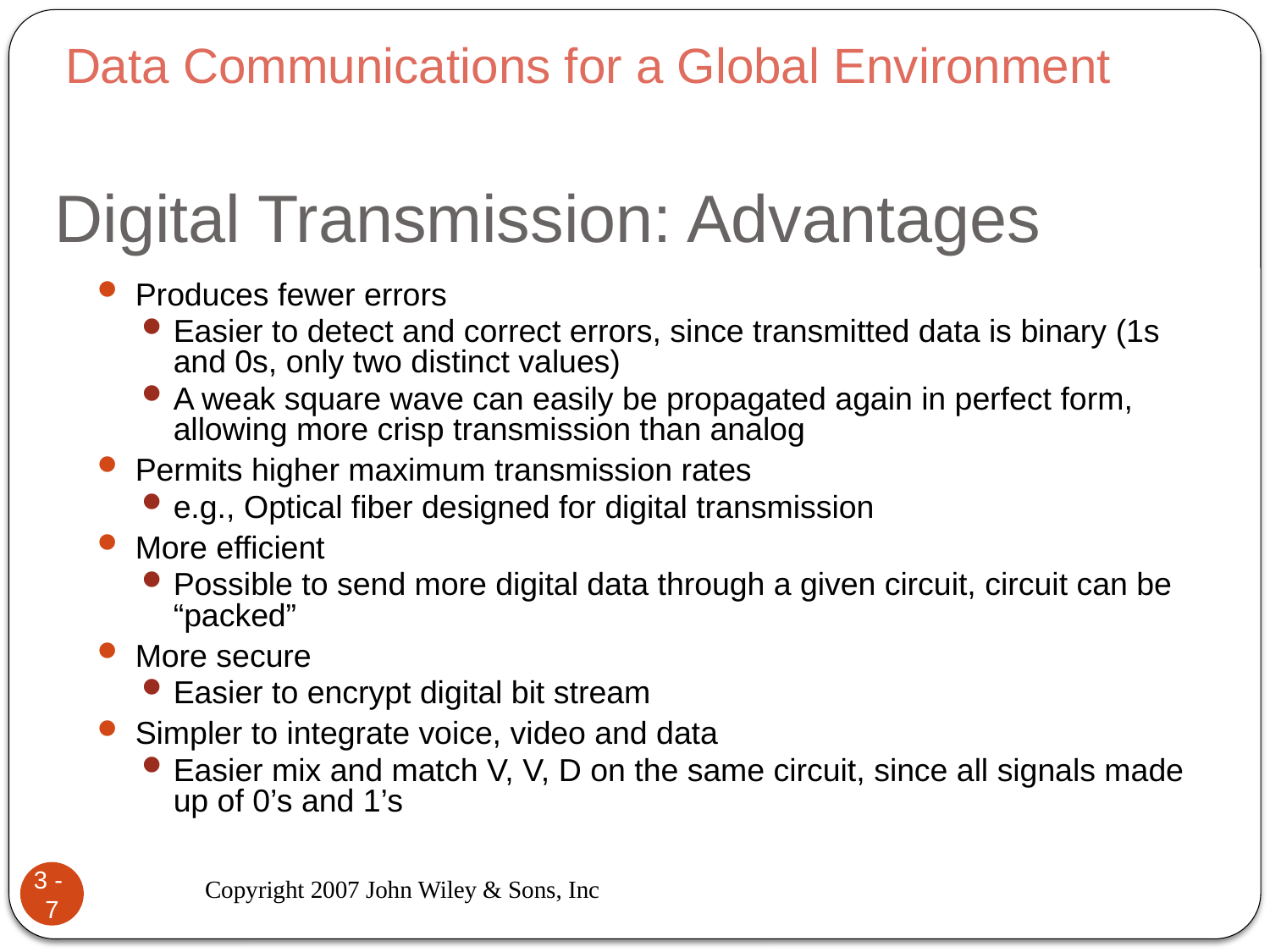

Data Communications for a Global Environment
# Digital Transmission: Advantages
Produces fewer errors
Easier to detect and correct errors, since transmitted data is binary (1s and 0s, only two distinct values)
A weak square wave can easily be propagated again in perfect form, allowing more crisp transmission than analog
Permits higher maximum transmission rates
e.g., Optical fiber designed for digital transmission
More efficient
Possible to send more digital data through a given circuit, circuit can be “packed”
More secure
Easier to encrypt digital bit stream
Simpler to integrate voice, video and data
Easier mix and match V, V, D on the same circuit, since all signals made up of 0’s and 1’s
Copyright 2007 John Wiley & Sons, Inc
3 - 7